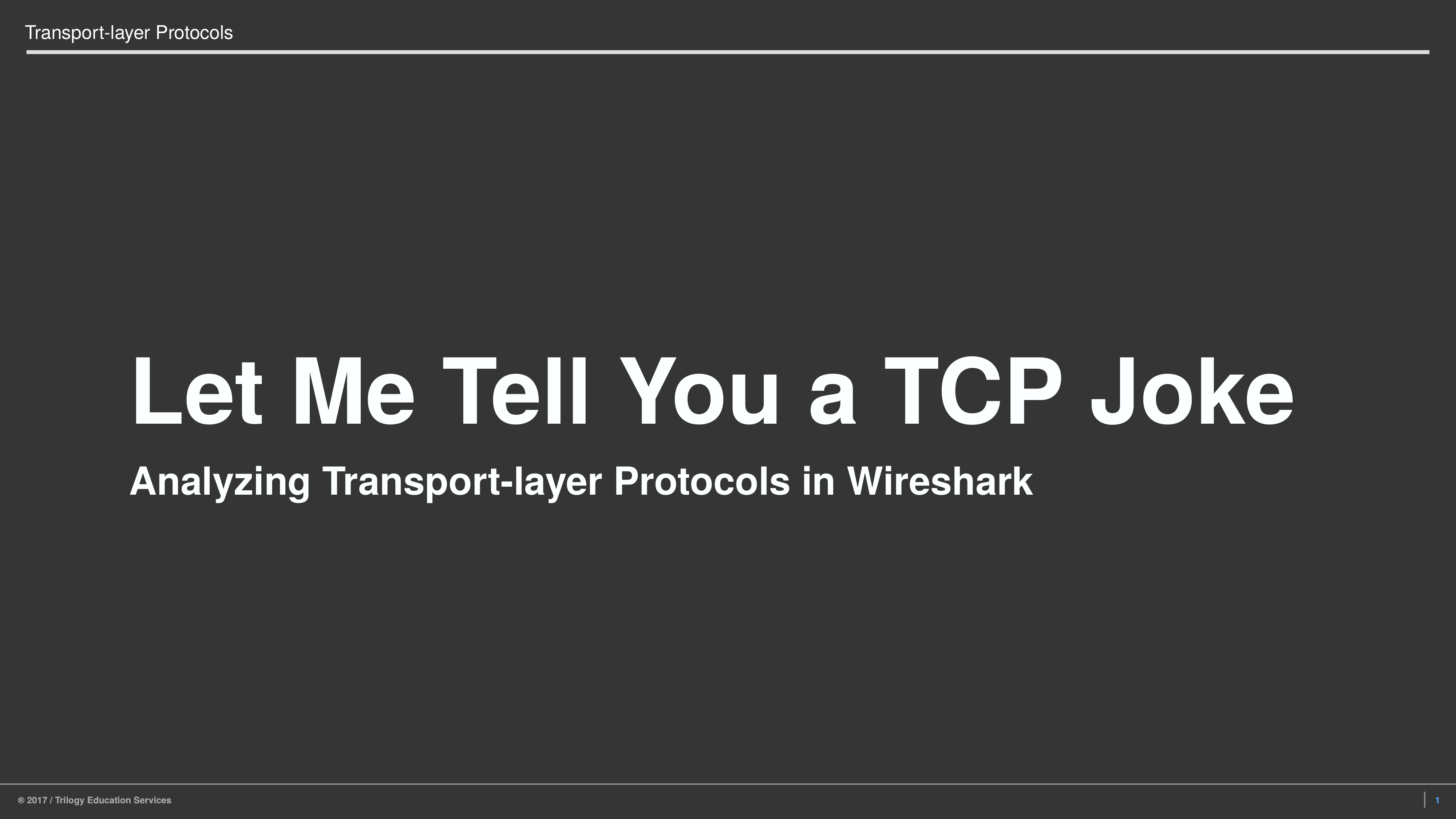

Transport-layer Protocols

Let Me Tell You a TCP Joke
Analyzing Transport-layer Protocols in Wireshark

® 2017 / Trilogy Education Services
1